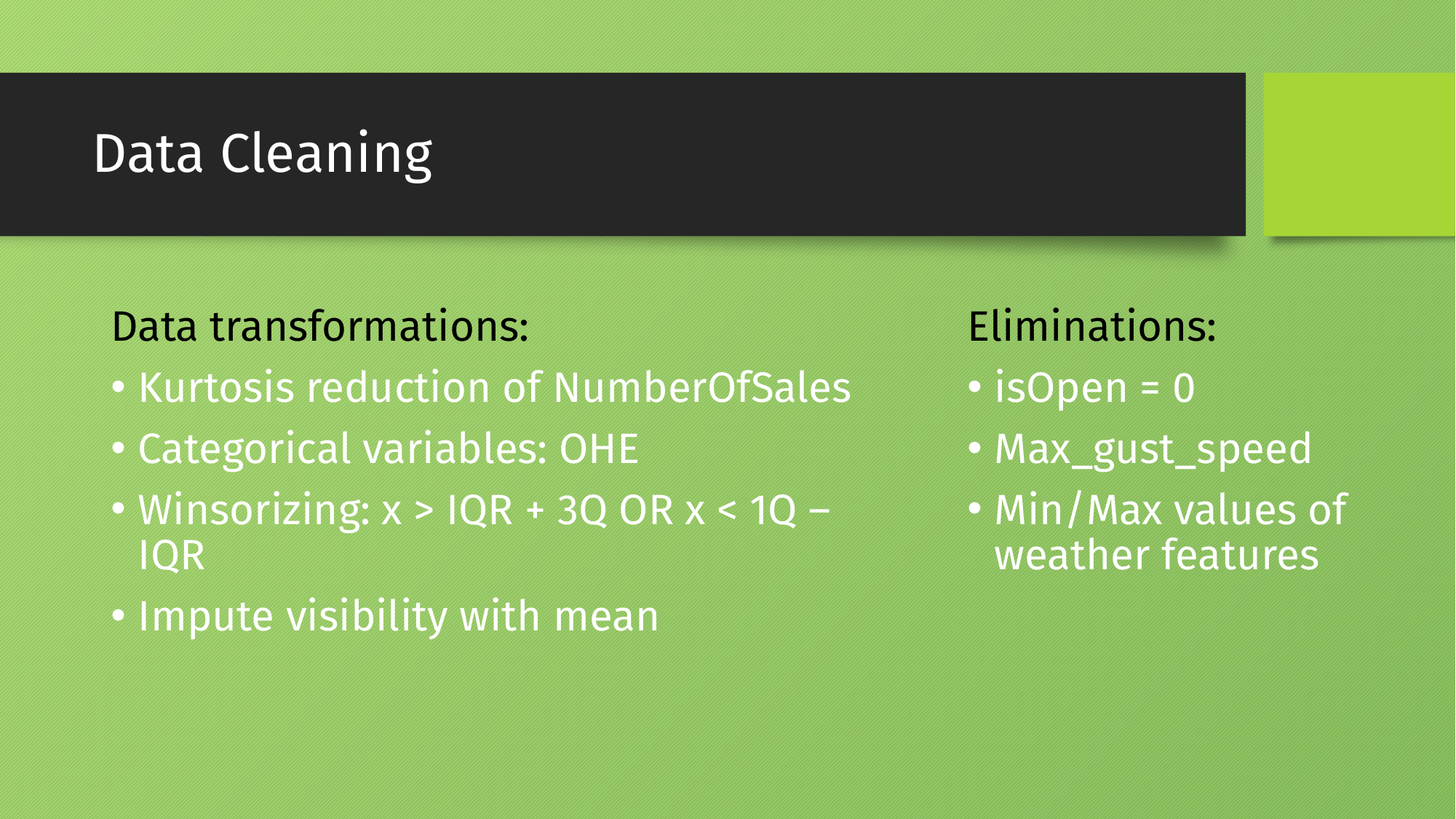

# Data Cleaning
Data transformations:
Kurtosis reduction of NumberOfSales
Categorical variables: OHE
Winsorizing: x > IQR + 3Q OR x < 1Q – IQR
Impute visibility with mean
Eliminations:
isOpen = 0
Max_gust_speed
Min/Max values of weather features